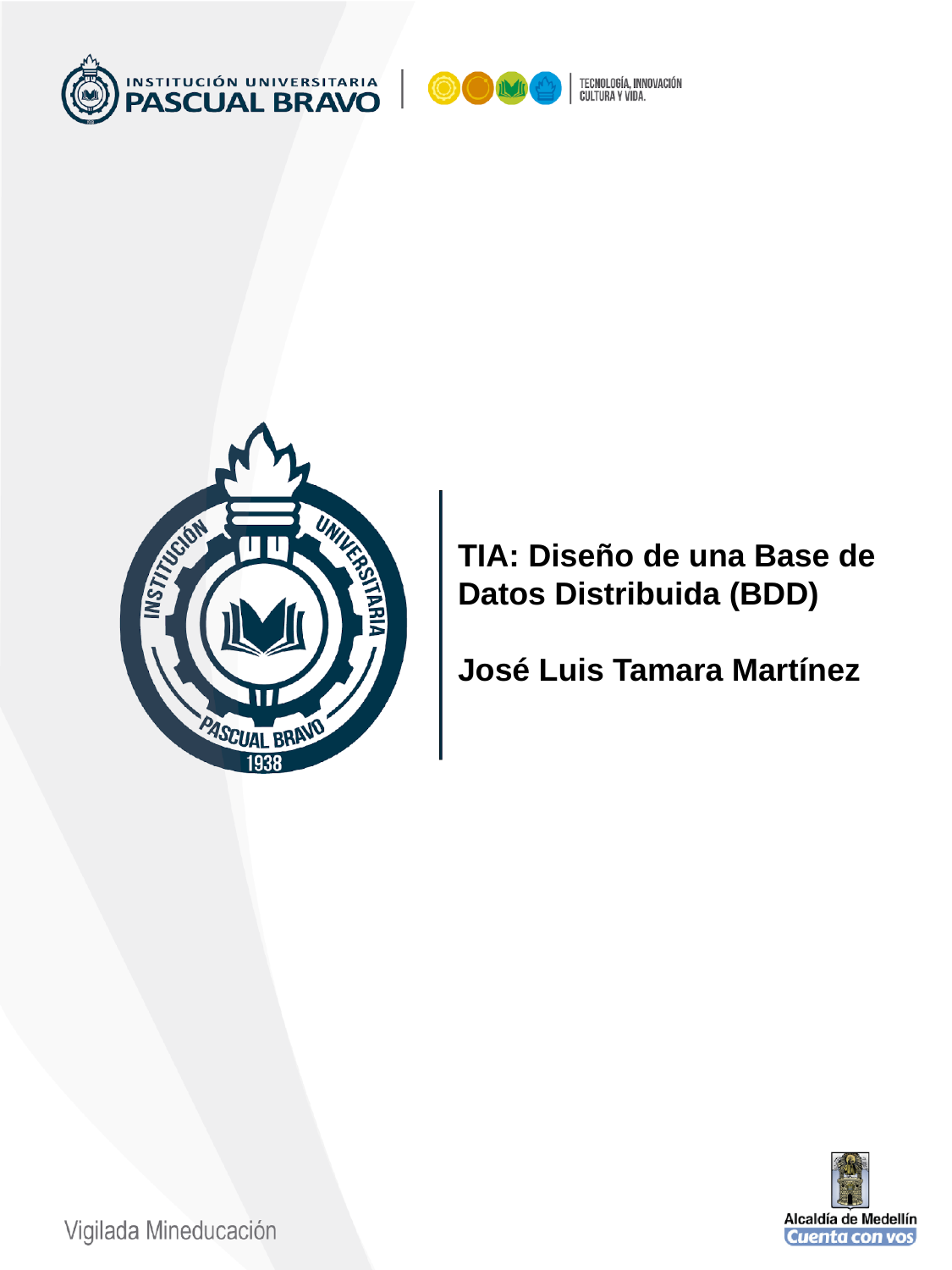

TIA: Diseño de una Base de Datos Distribuida (BDD)

José Luis Tamara Martínez